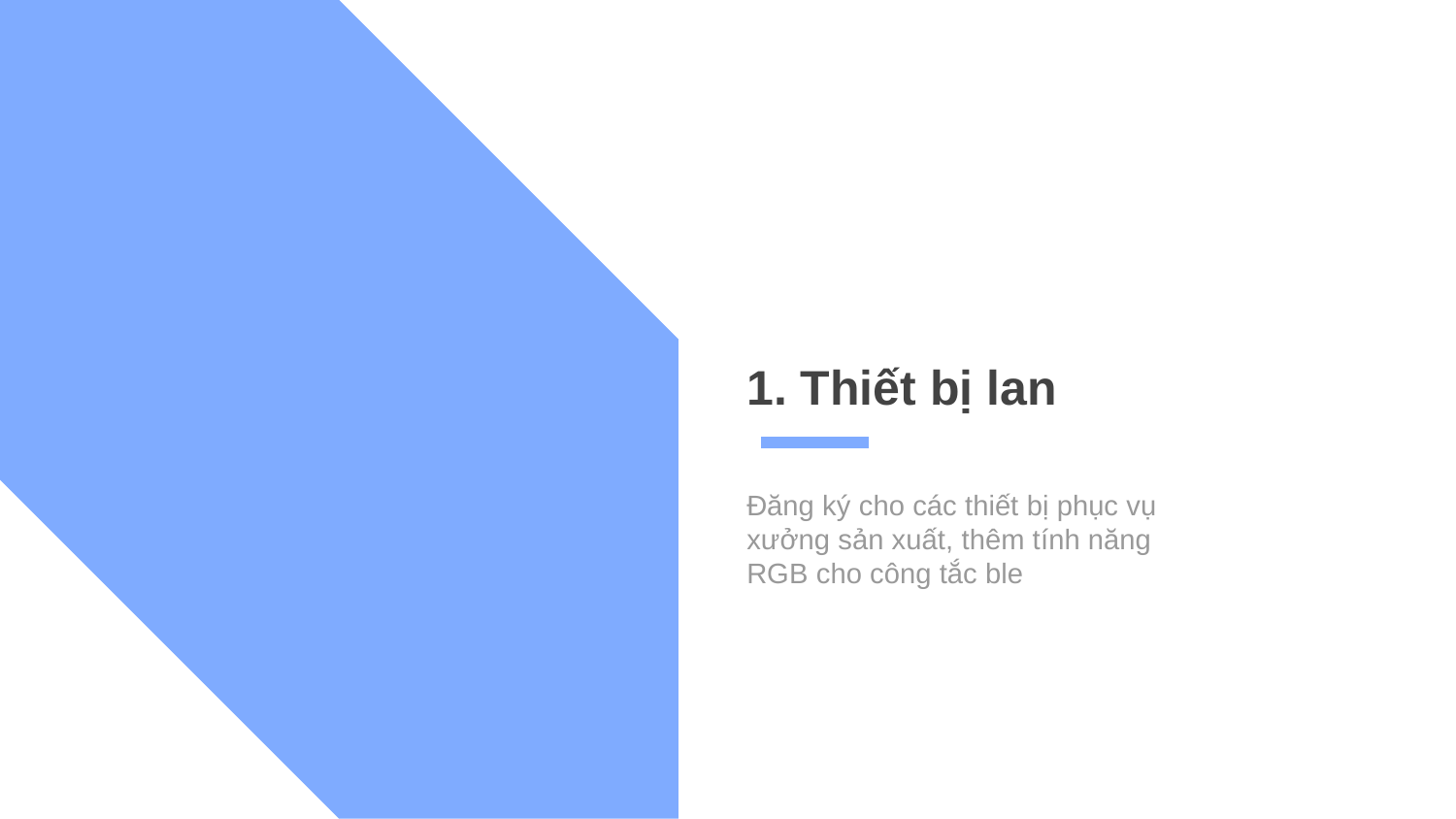

# 1. Thiết bị lan
Đăng ký cho các thiết bị phục vụ xưởng sản xuất, thêm tính năng RGB cho công tắc ble